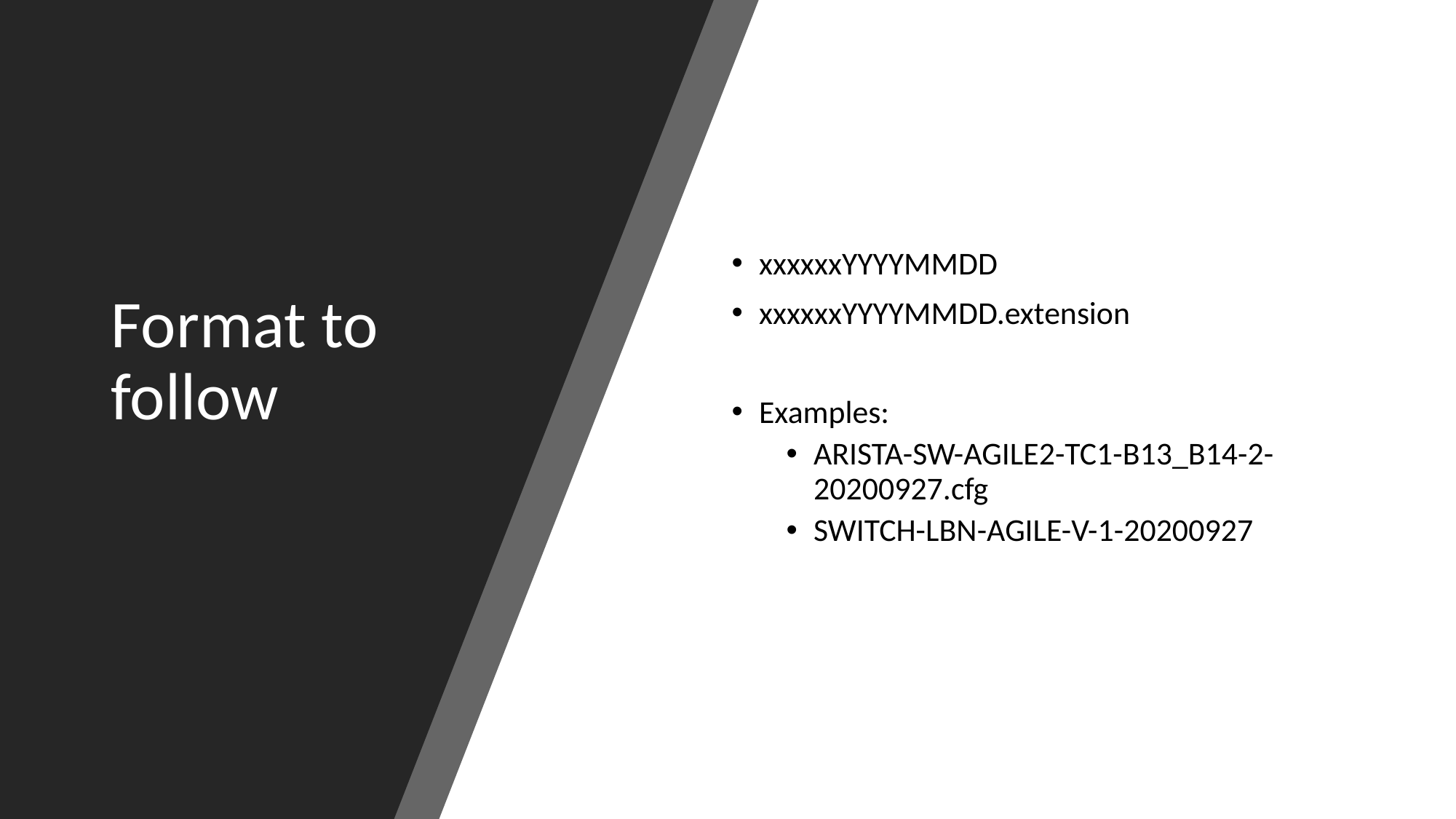

# Format to follow
xxxxxxYYYYMMDD
xxxxxxYYYYMMDD.extension

Examples:
ARISTA-SW-AGILE2-TC1-B13_B14-2-20200927.cfg
SWITCH-LBN-AGILE-V-1-20200927